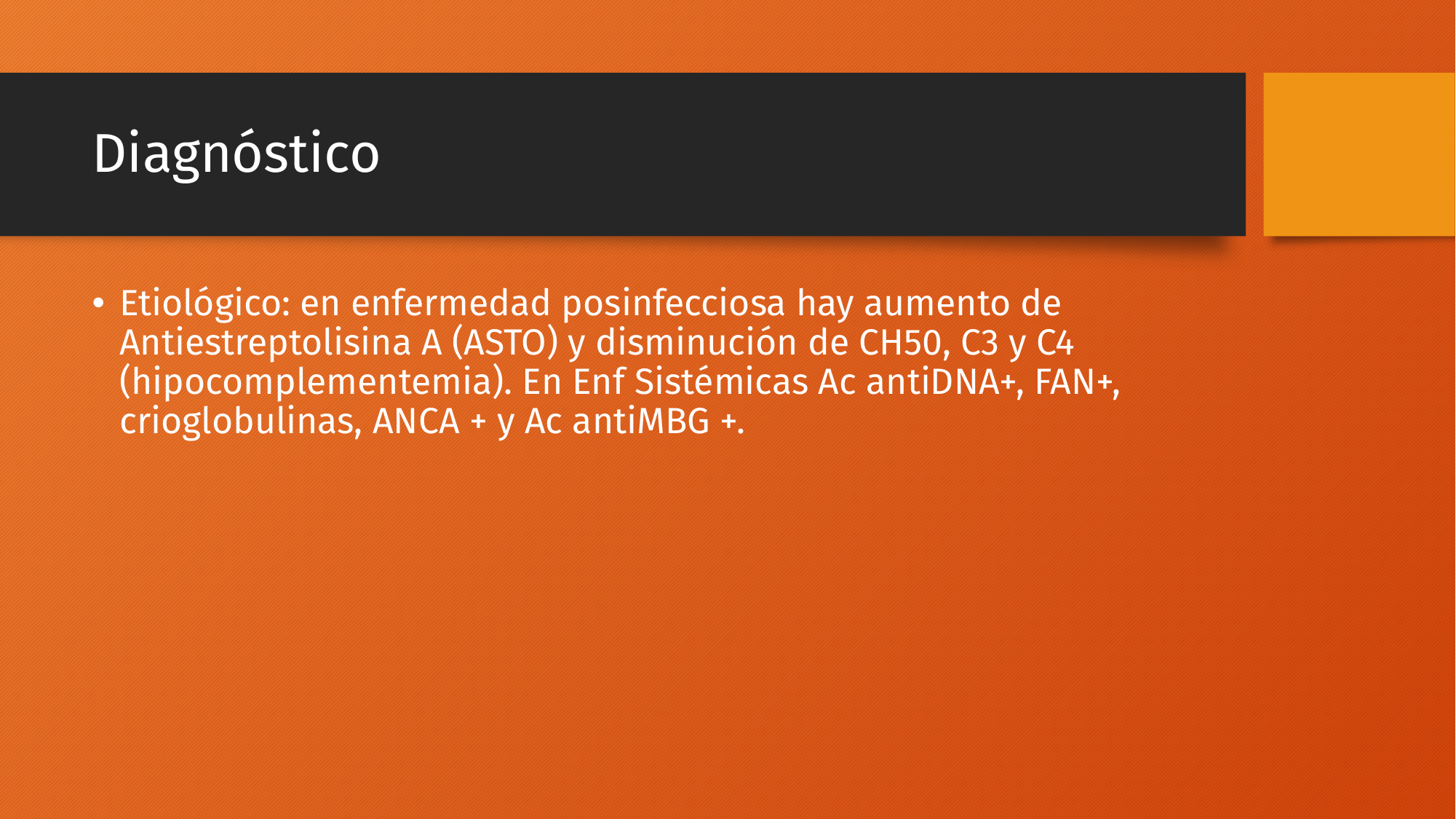

# Diagnóstico
Etiológico: en enfermedad posinfecciosa hay aumento de Antiestreptolisina A (ASTO) y disminución de CH50, C3 y C4 (hipocomplementemia). En Enf Sistémicas Ac antiDNA+, FAN+, crioglobulinas, ANCA + y Ac antiMBG +.